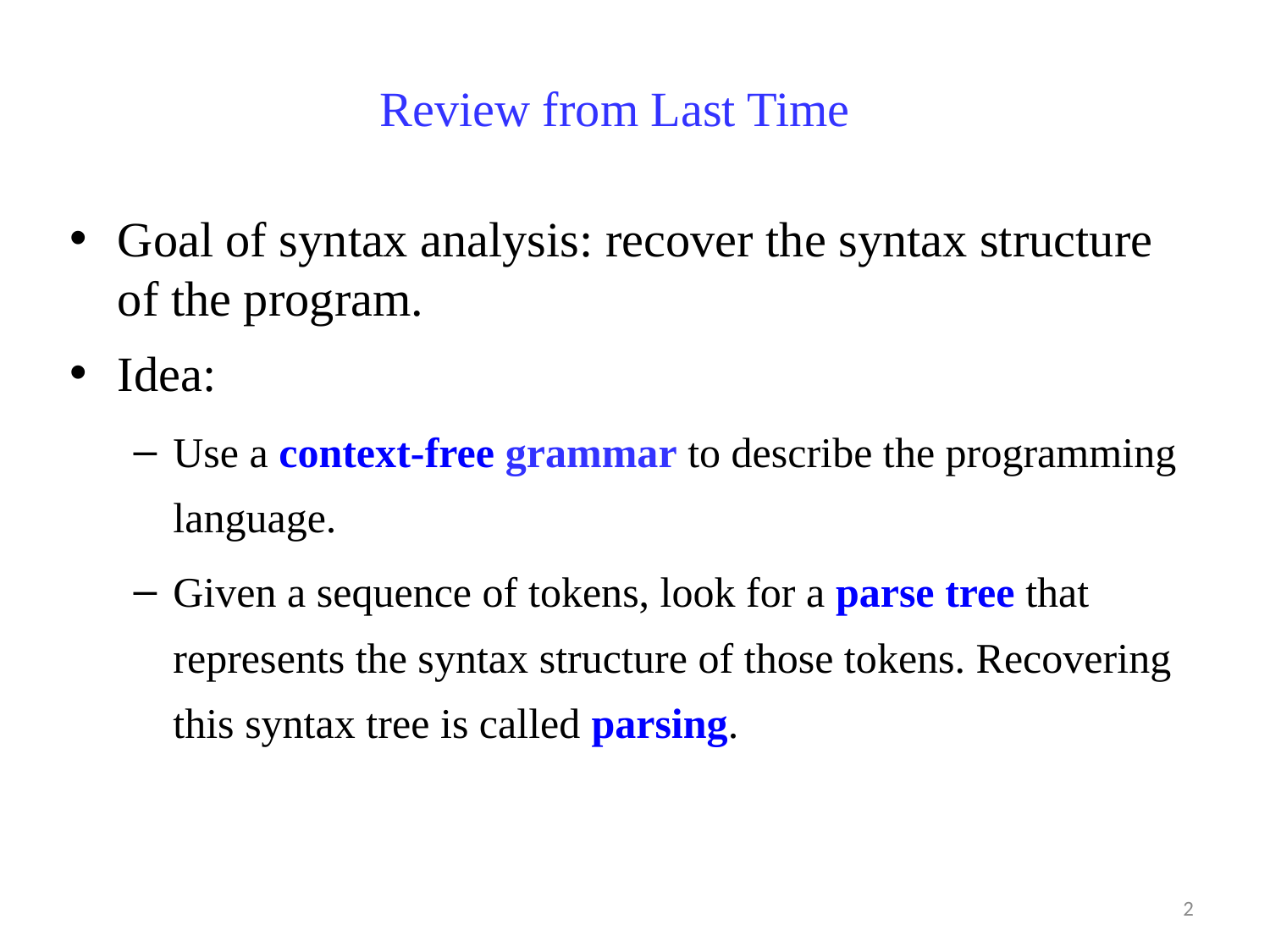

# Review from Last Time
Goal of syntax analysis: recover the syntax structure of the program.
Idea:
Use a context-free grammar to describe the programming language.
Given a sequence of tokens, look for a parse tree that represents the syntax structure of those tokens. Recovering this syntax tree is called parsing.
2